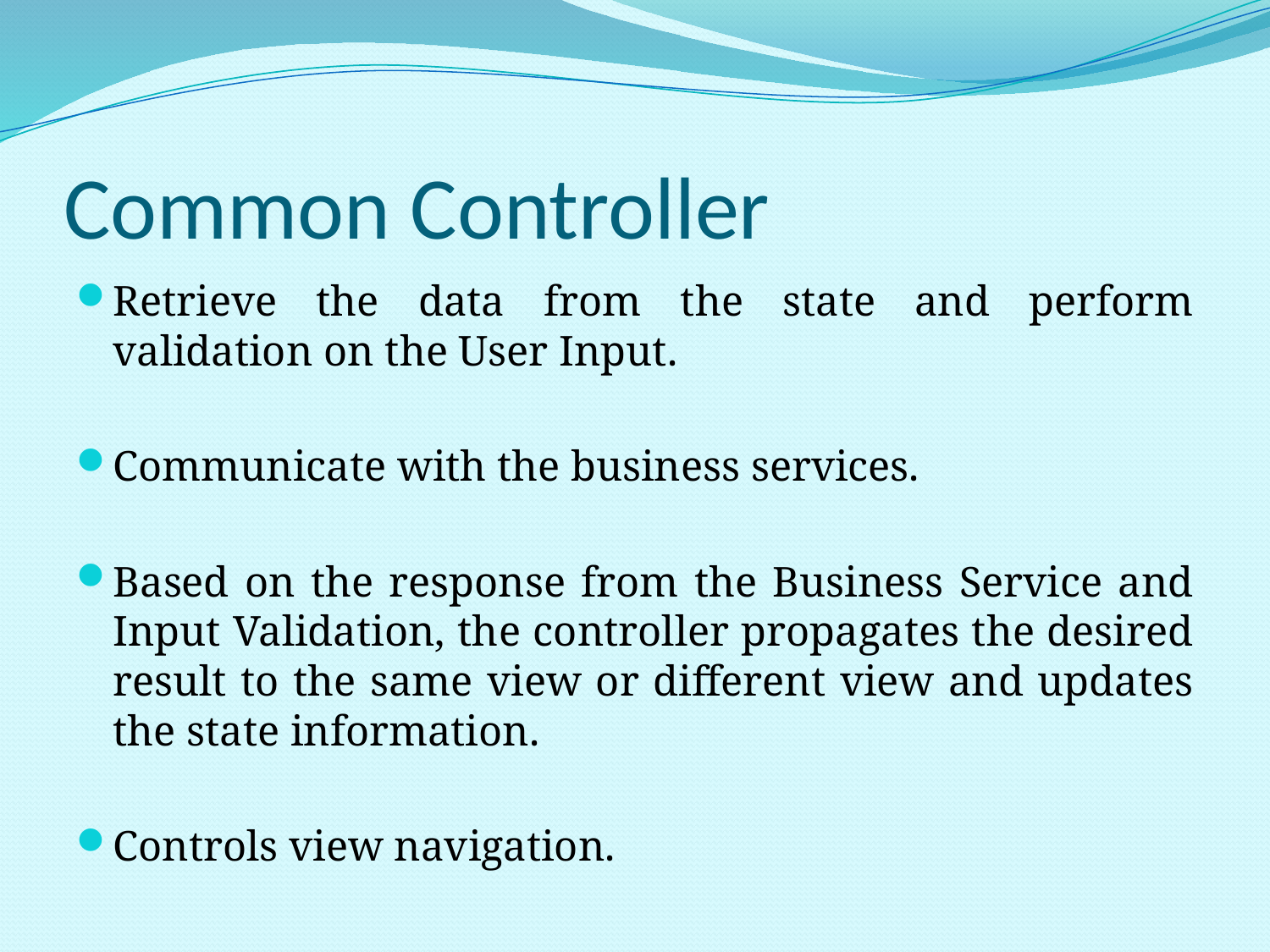

# Common Controller
Retrieve the data from the state and perform validation on the User Input.

Communicate with the business services.

Based on the response from the Business Service and Input Validation, the controller propagates the desired result to the same view or different view and updates the state information.

Controls view navigation.